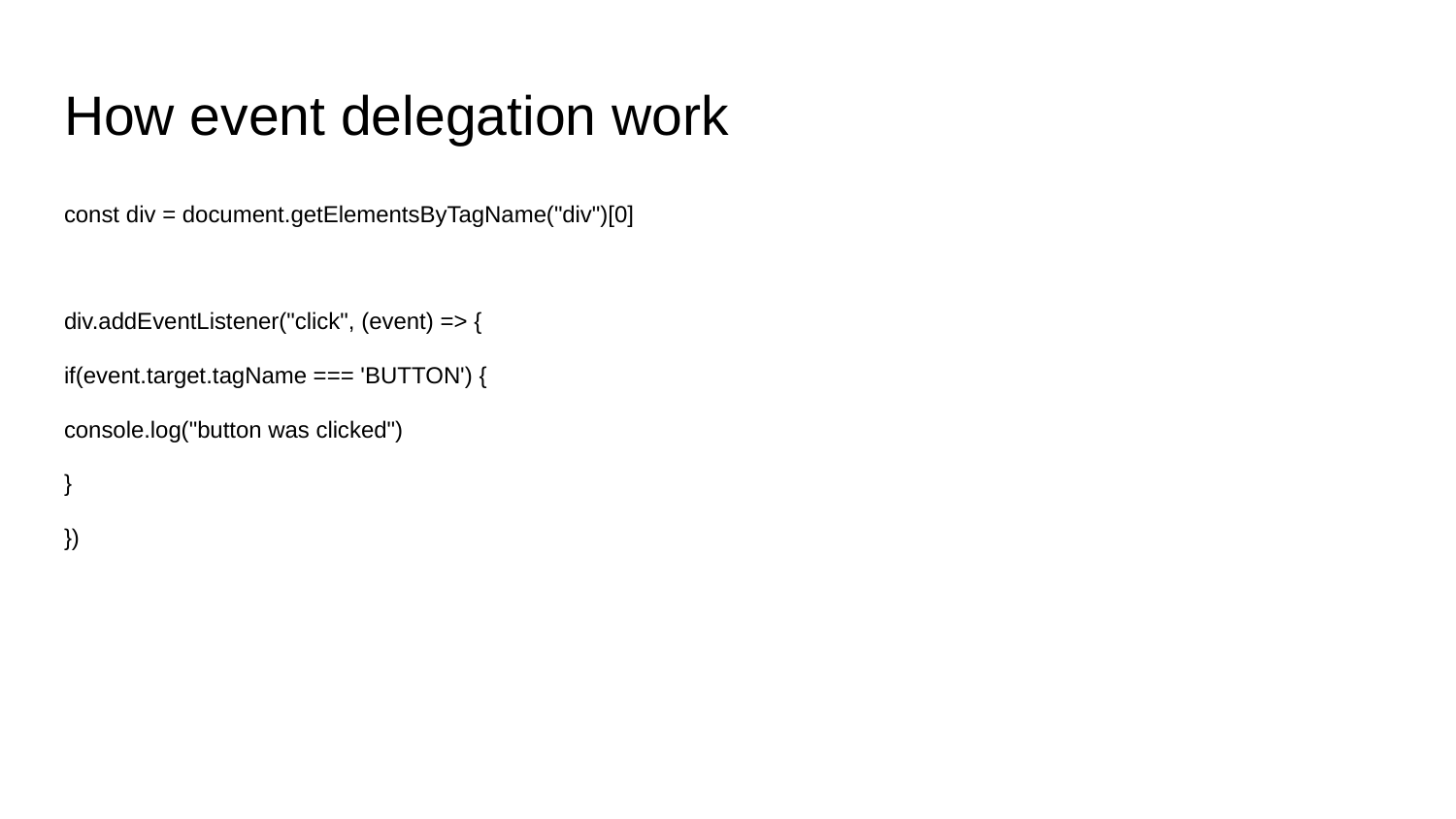

# How event delegation work
const div = document.getElementsByTagName("div")[0]

div.addEventListener("click", (event) => {
if(event.target.tagName === 'BUTTON') {
console.log("button was clicked")
}
})